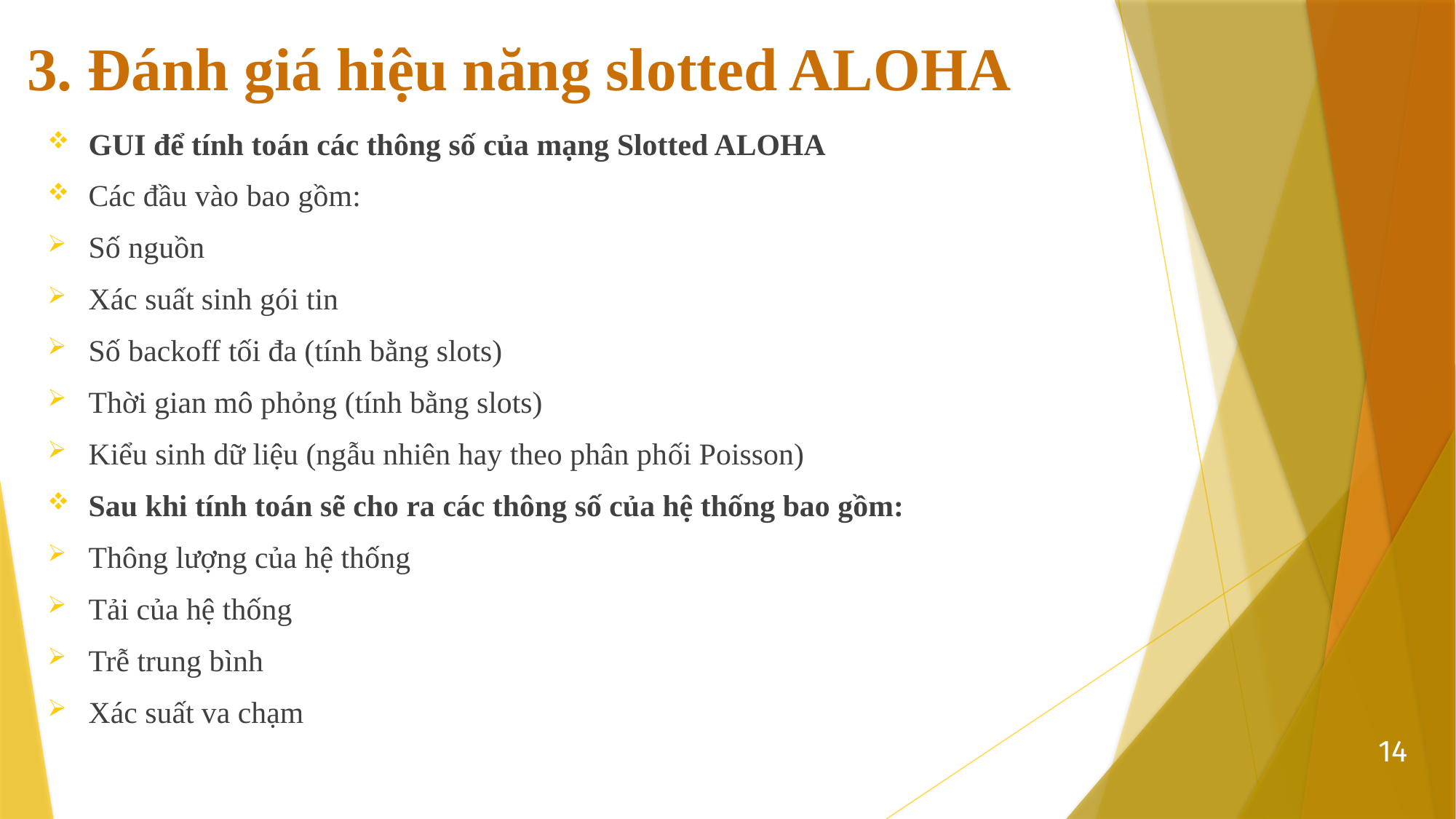

# 3. Đánh giá hiệu năng slotted ALOHA
GUI để tính toán các thông số của mạng Slotted ALOHA
Các đầu vào bao gồm:
Số nguồn
Xác suất sinh gói tin
Số backoff tối đa (tính bằng slots)
Thời gian mô phỏng (tính bằng slots)
Kiểu sinh dữ liệu (ngẫu nhiên hay theo phân phối Poisson)
Sau khi tính toán sẽ cho ra các thông số của hệ thống bao gồm:
Thông lượng của hệ thống
Tải của hệ thống
Trễ trung bình
Xác suất va chạm

14